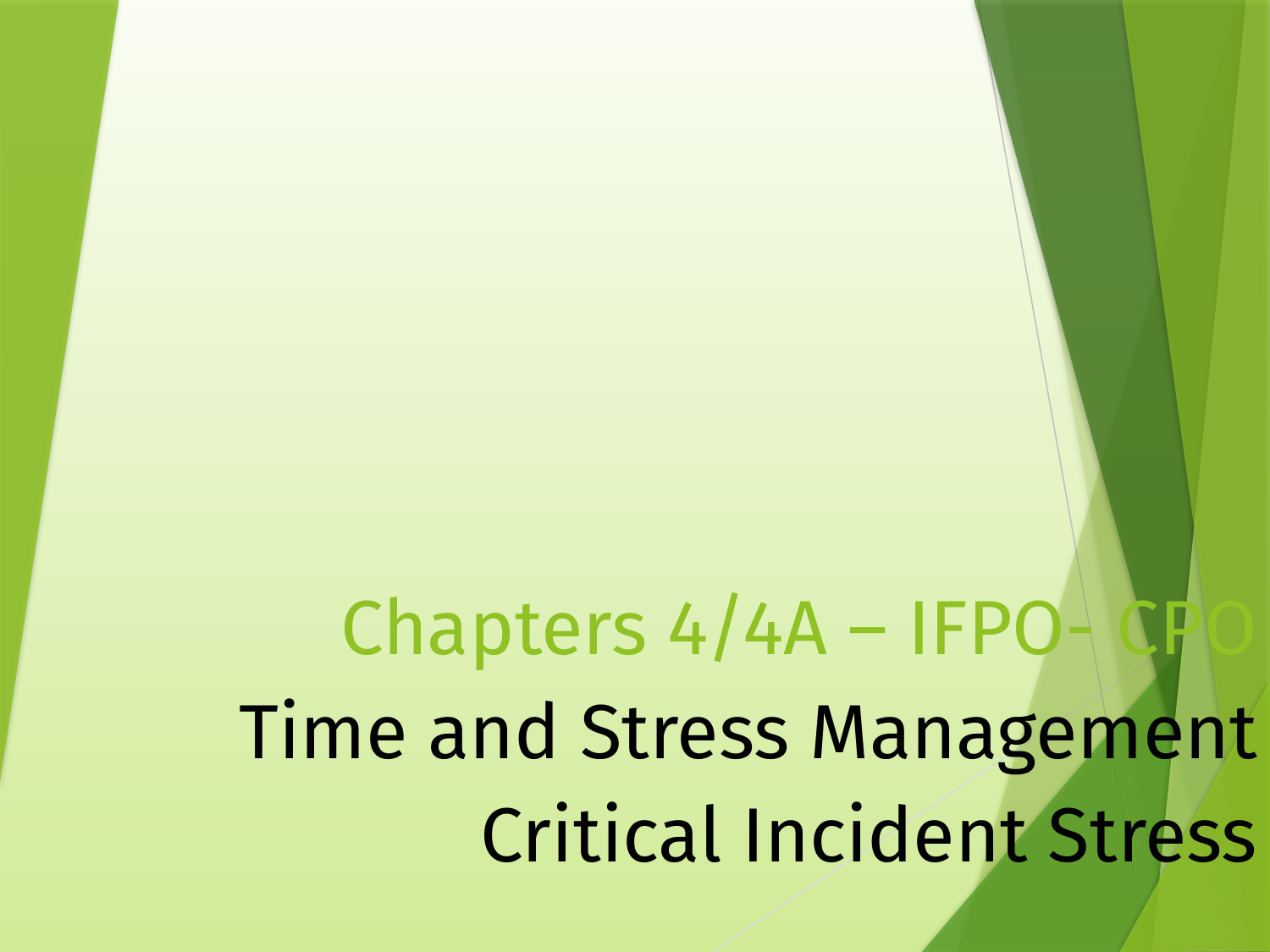

Chapters 4/4A – IFPO- CPO
Time and Stress Management
Critical Incident Stress

1